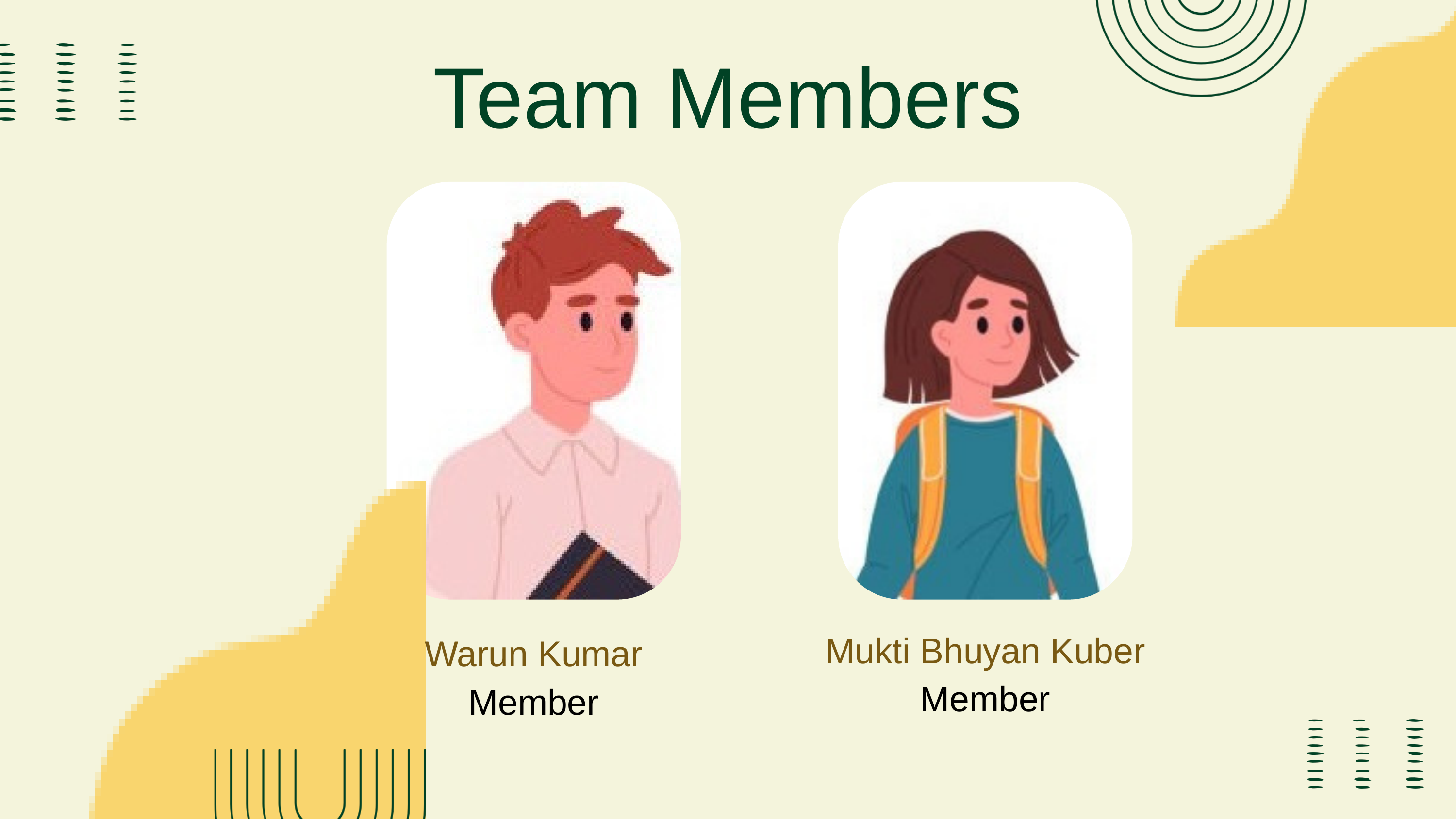

Team Members

Mukti Bhuyan Kuber
Warun Kumar

Member
Member